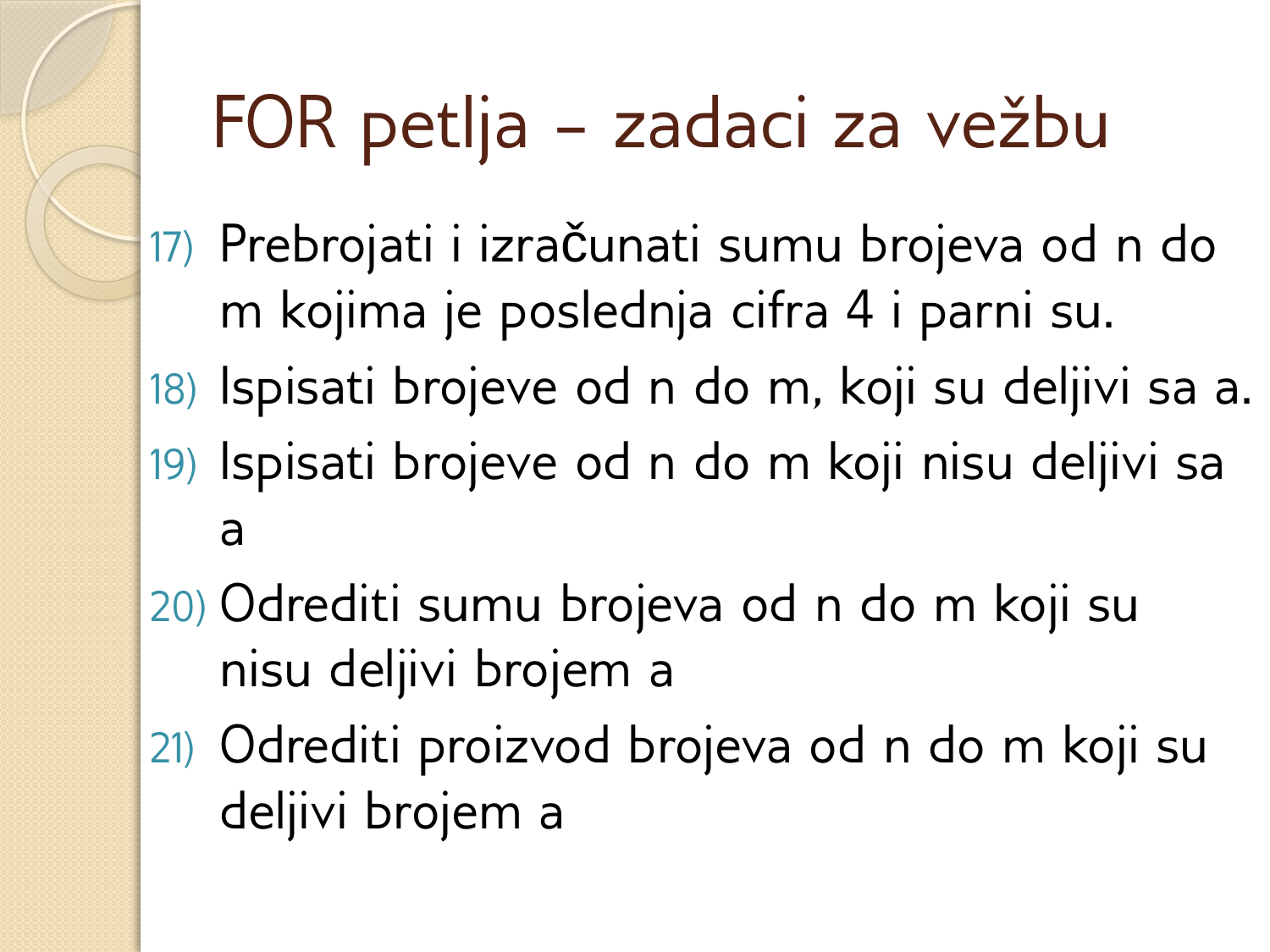

# FOR petlja – zadaci za vežbu
Prebrojati i izračunati sumu brojeva od n do m kojima je poslednja cifra 4 i parni su.
Ispisati brojeve od n do m, koji su deljivi sa a.
Ispisati brojeve od n do m koji nisu deljivi sa a
Odrediti sumu brojeva od n do m koji su
nisu deljivi brojem a
Odrediti proizvod brojeva od n do m koji su deljivi brojem a